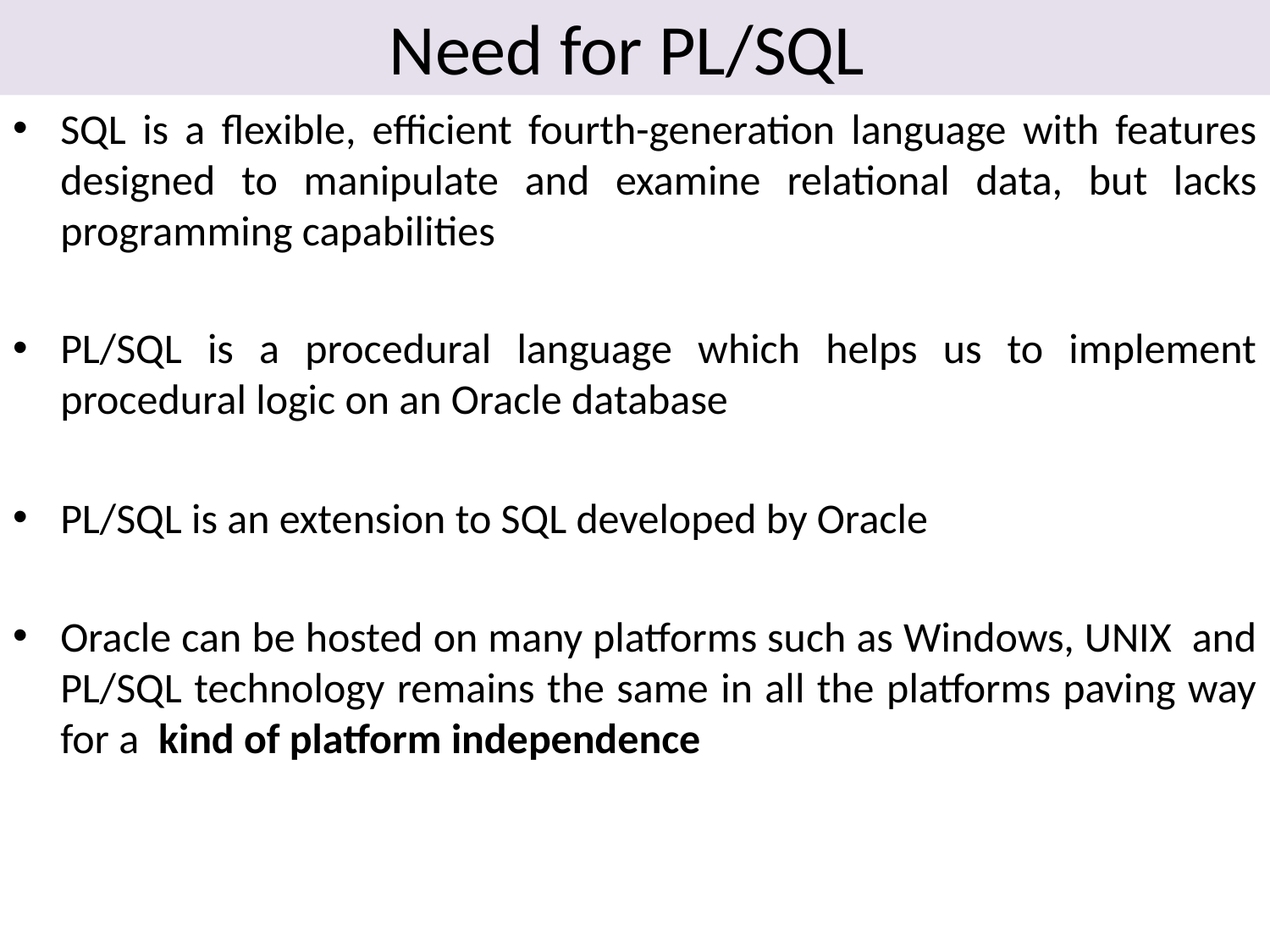

# Need for PL/SQL
SQL is a flexible, efficient fourth-generation language with features designed to manipulate and examine relational data, but lacks programming capabilities

PL/SQL is a procedural language which helps us to implement procedural logic on an Oracle database

PL/SQL is an extension to SQL developed by Oracle

Oracle can be hosted on many platforms such as Windows, UNIX  and PL/SQL technology remains the same in all the platforms paving way for a  kind of platform independence
4